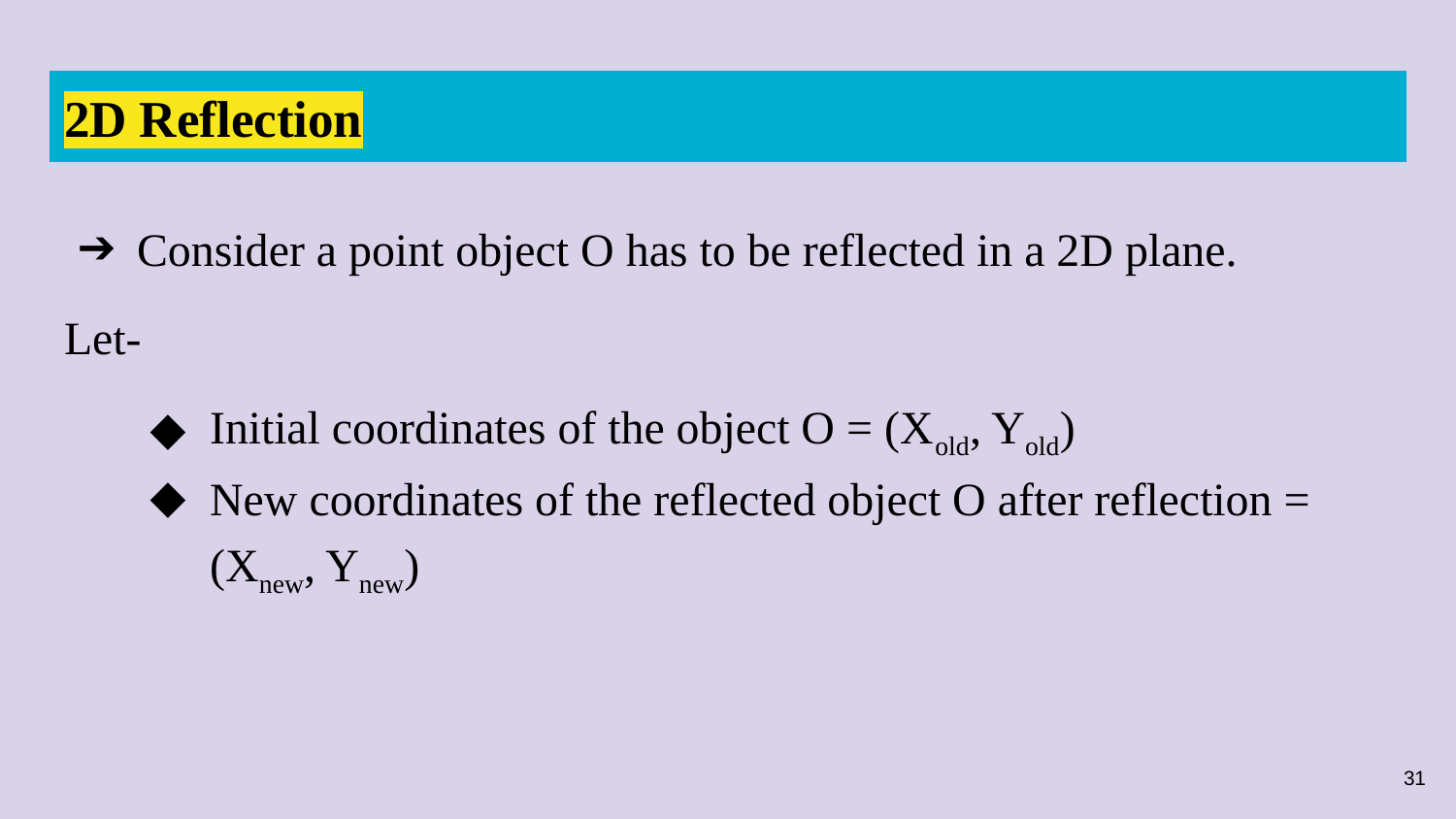

# 2D Reflection
Consider a point object O has to be reflected in a 2D plane.
Let-
Initial coordinates of the object O = (Xold, Yold)
New coordinates of the reflected object O after reflection = (Xnew, Ynew)

31